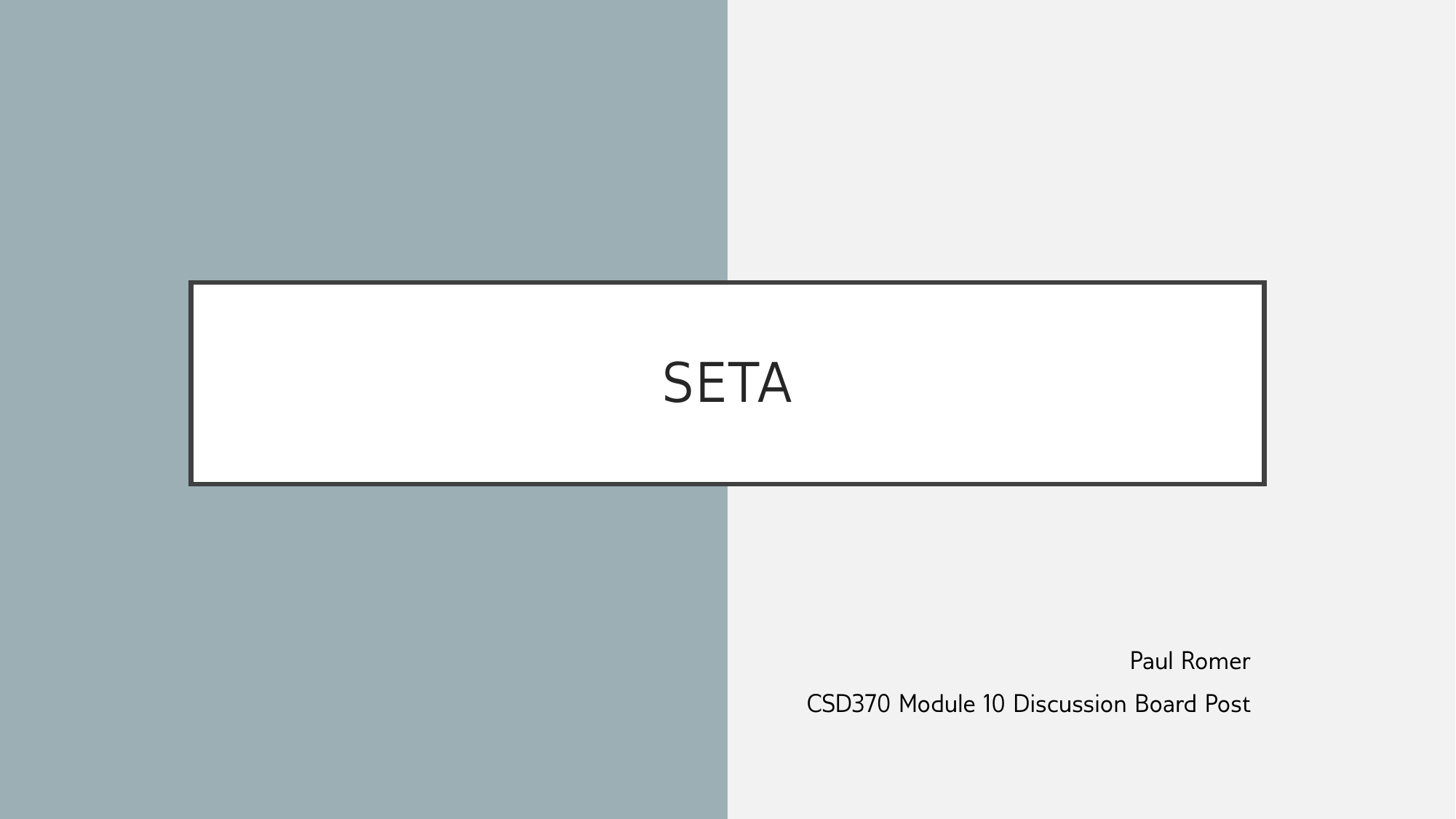

# SETA
Paul Romer
CSD370 Module 10 Discussion Board Post